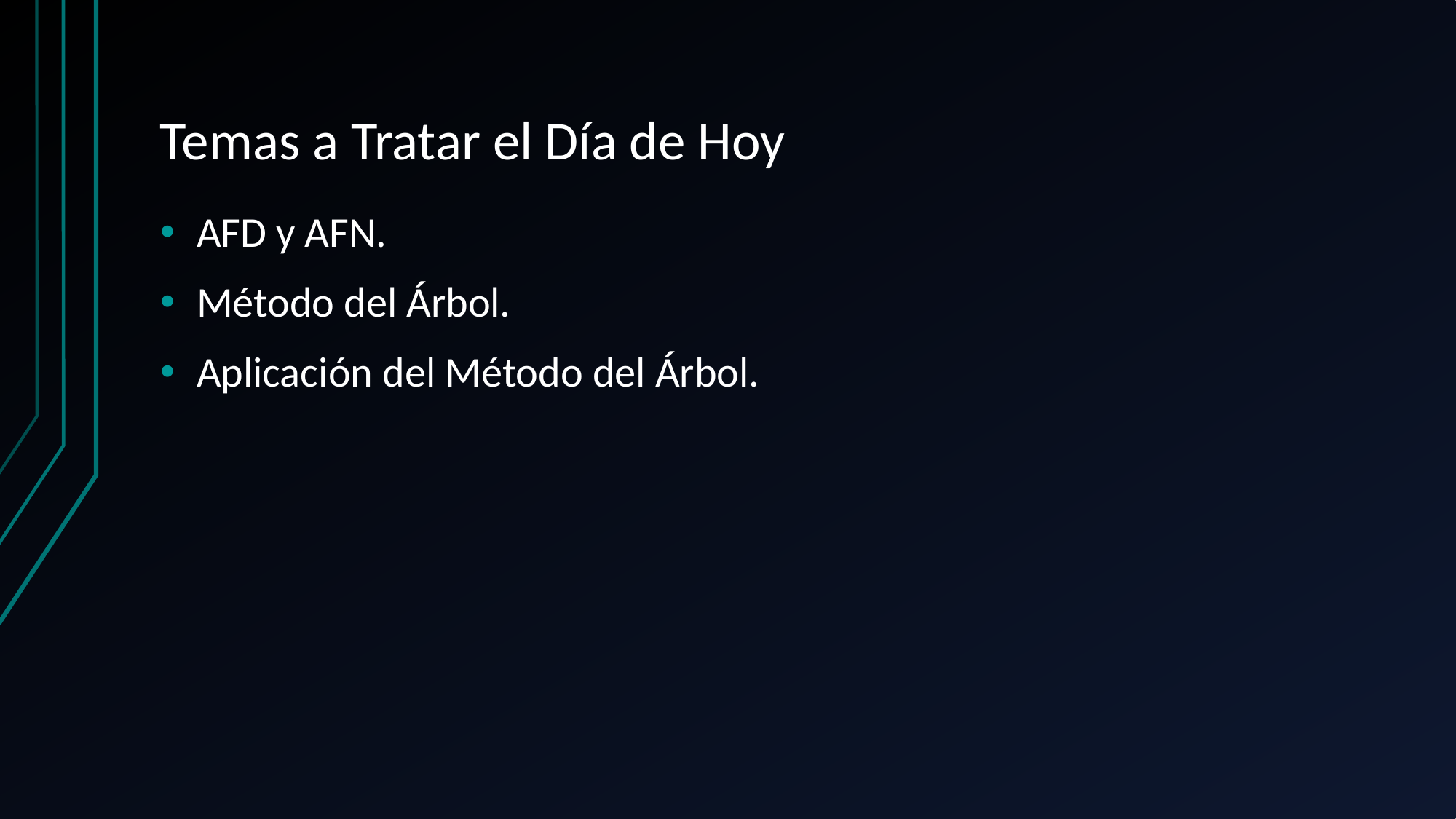

# Temas a Tratar el Día de Hoy
AFD y AFN.
Método del Árbol.
Aplicación del Método del Árbol.